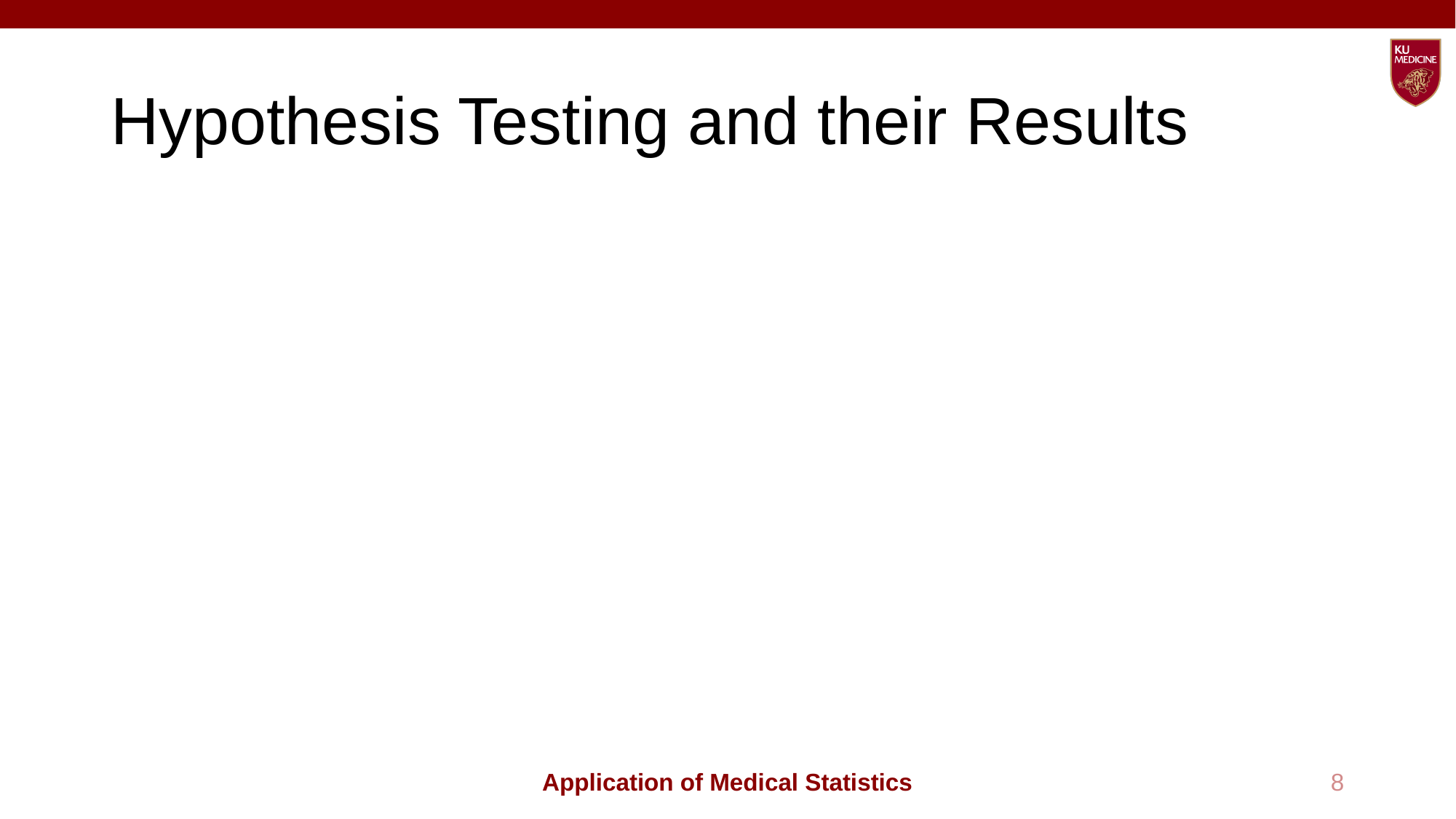

# Hypothesis Testing and their Results

8
Application of Medical Statistics